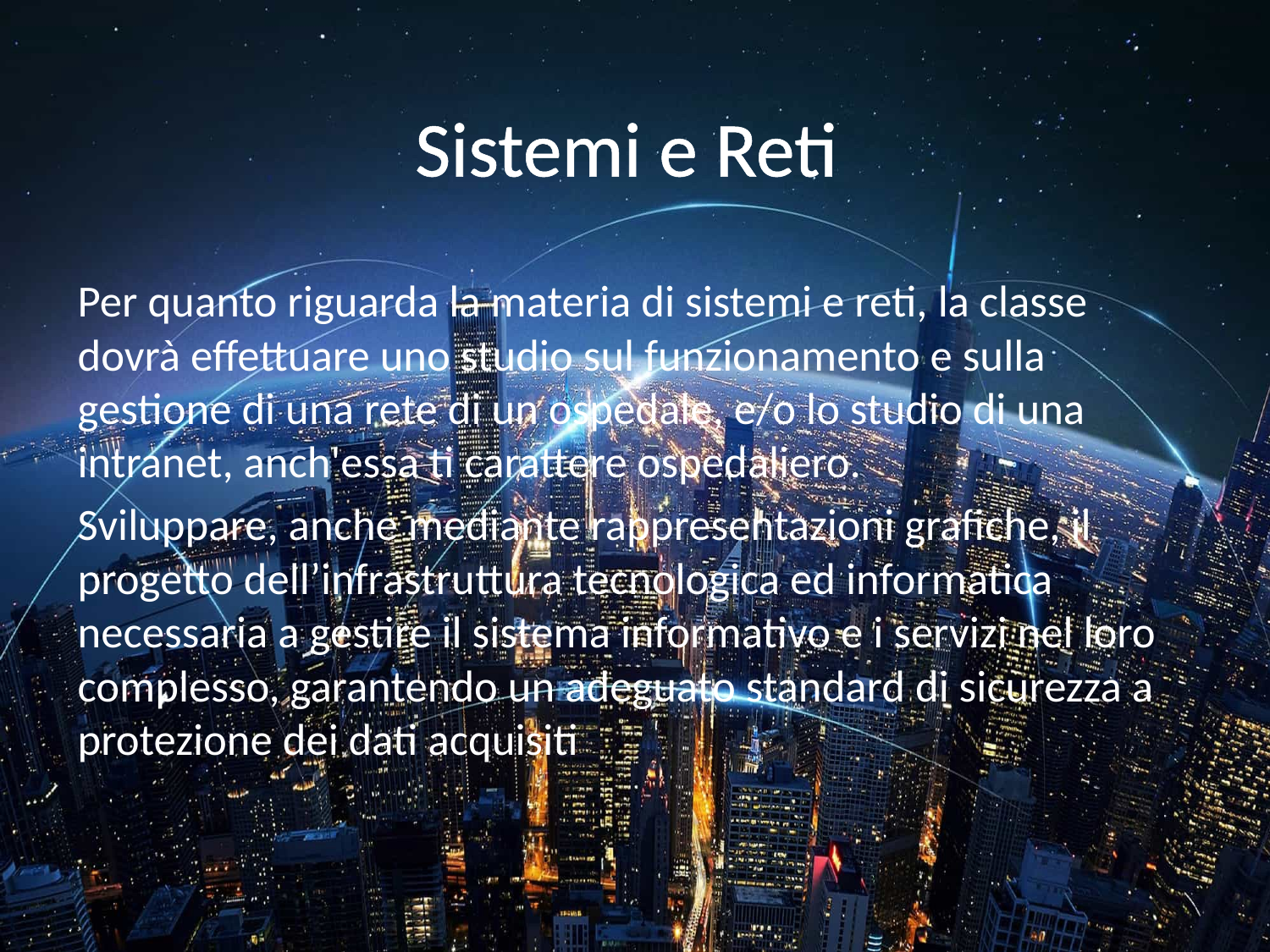

# Sistemi e Reti
Per quanto riguarda la materia di sistemi e reti, la classe dovrà effettuare uno studio sul funzionamento e sulla gestione di una rete di un ospedale, e/o lo studio di una intranet, anch'essa ti carattere ospedaliero.
Sviluppare, anche mediante rappresentazioni grafiche, il progetto dell’infrastruttura tecnologica ed informatica necessaria a gestire il sistema informativo e i servizi nel loro complesso, garantendo un adeguato standard di sicurezza a protezione dei dati acquisiti